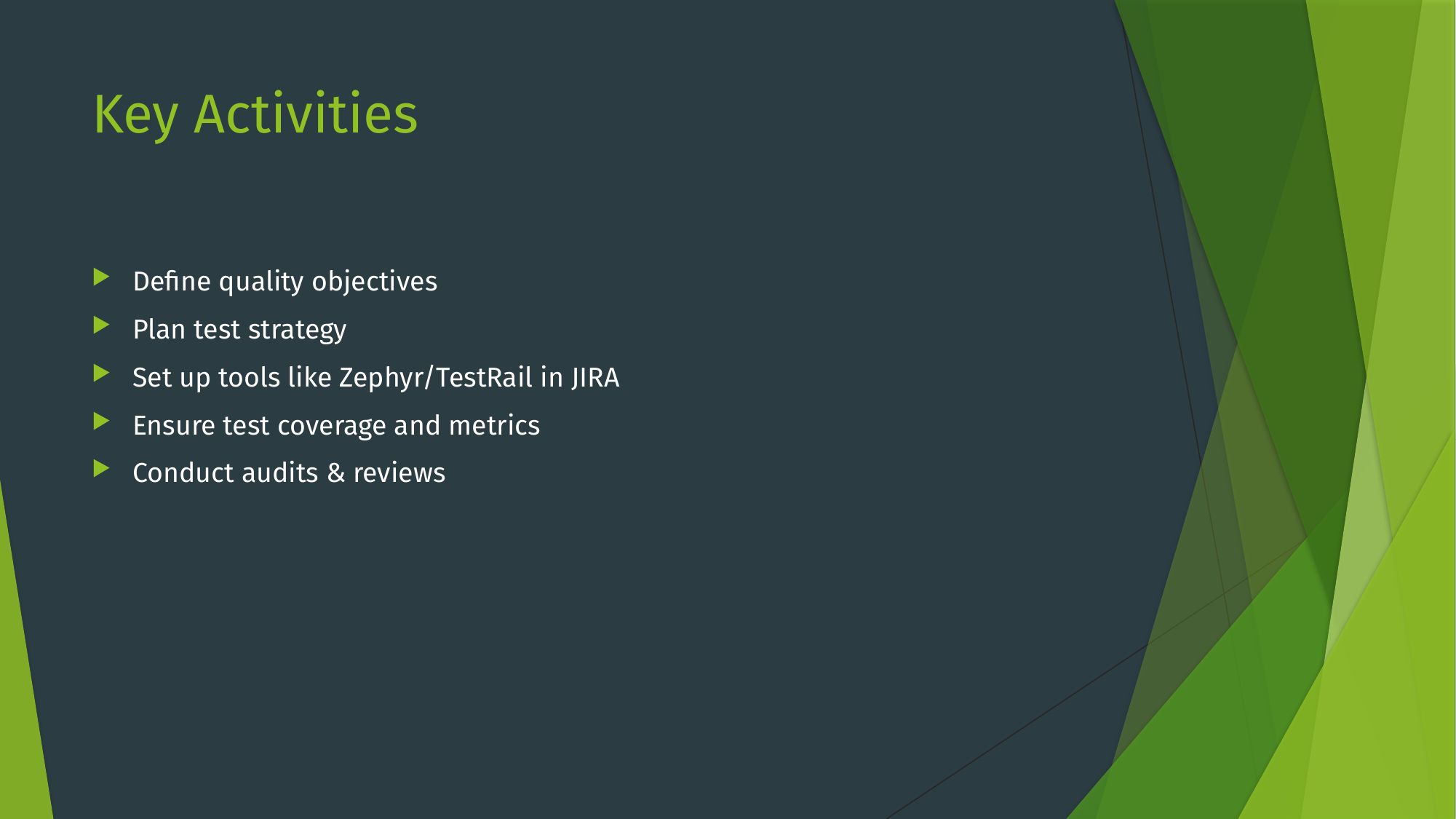

# Key Activities
Define quality objectives
Plan test strategy
Set up tools like Zephyr/TestRail in JIRA
Ensure test coverage and metrics
Conduct audits & reviews